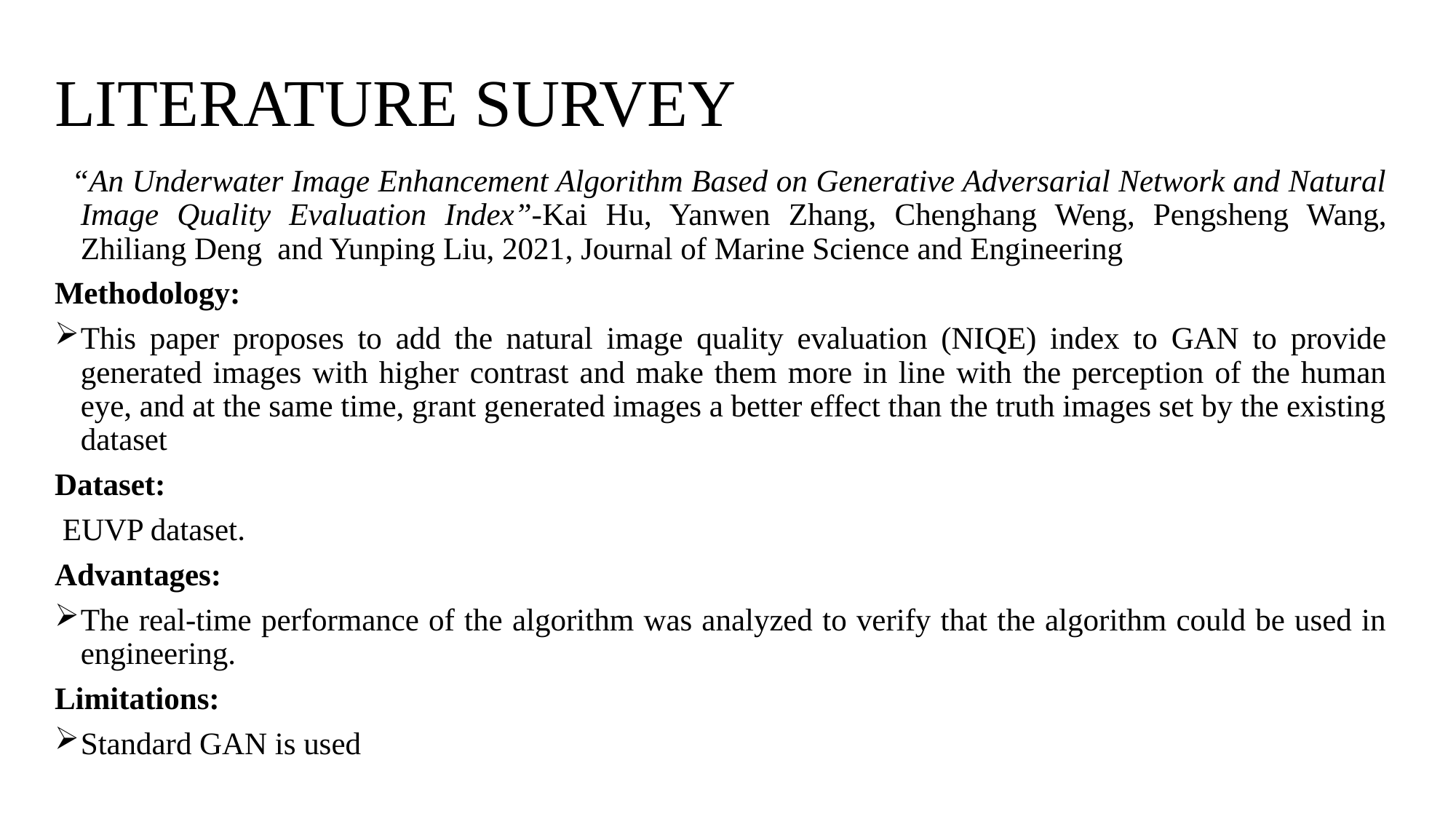

# LITERATURE SURVEY
  “An Underwater Image Enhancement Algorithm Based on Generative Adversarial Network and Natural Image Quality Evaluation Index”-Kai Hu, Yanwen Zhang, Chenghang Weng, Pengsheng Wang, Zhiliang Deng  and Yunping Liu, 2021, Journal of Marine Science and Engineering
Methodology:
This paper proposes to add the natural image quality evaluation (NIQE) index to GAN to provide generated images with higher contrast and make them more in line with the perception of the human eye, and at the same time, grant generated images a better effect than the truth images set by the existing dataset
Dataset:
 EUVP dataset.
Advantages:
The real-time performance of the algorithm was analyzed to verify that the algorithm could be used in engineering.
Limitations:
Standard GAN is used